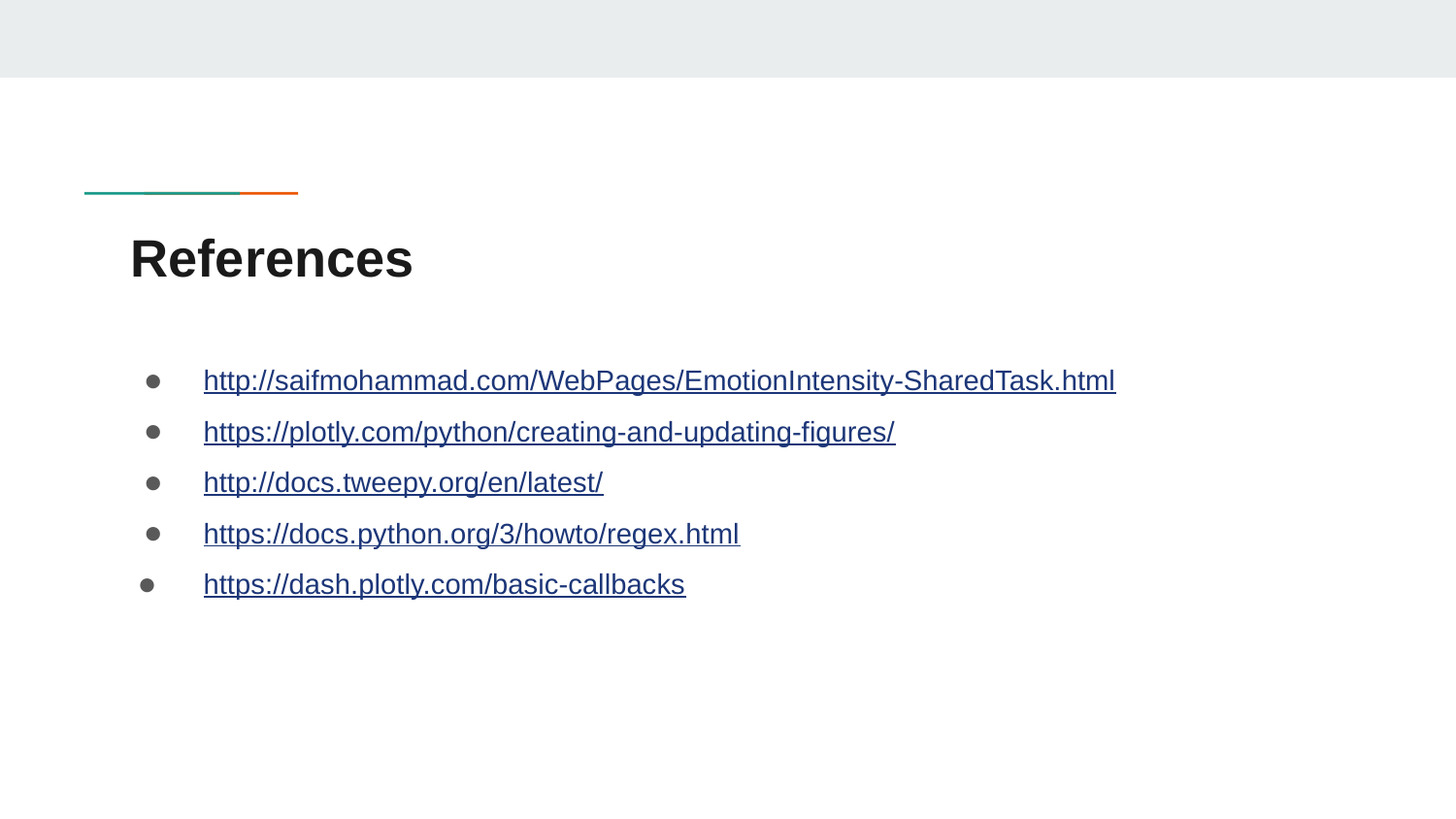

# References
http://saifmohammad.com/WebPages/EmotionIntensity-SharedTask.html
https://plotly.com/python/creating-and-updating-figures/
http://docs.tweepy.org/en/latest/
https://docs.python.org/3/howto/regex.html
https://dash.plotly.com/basic-callbacks